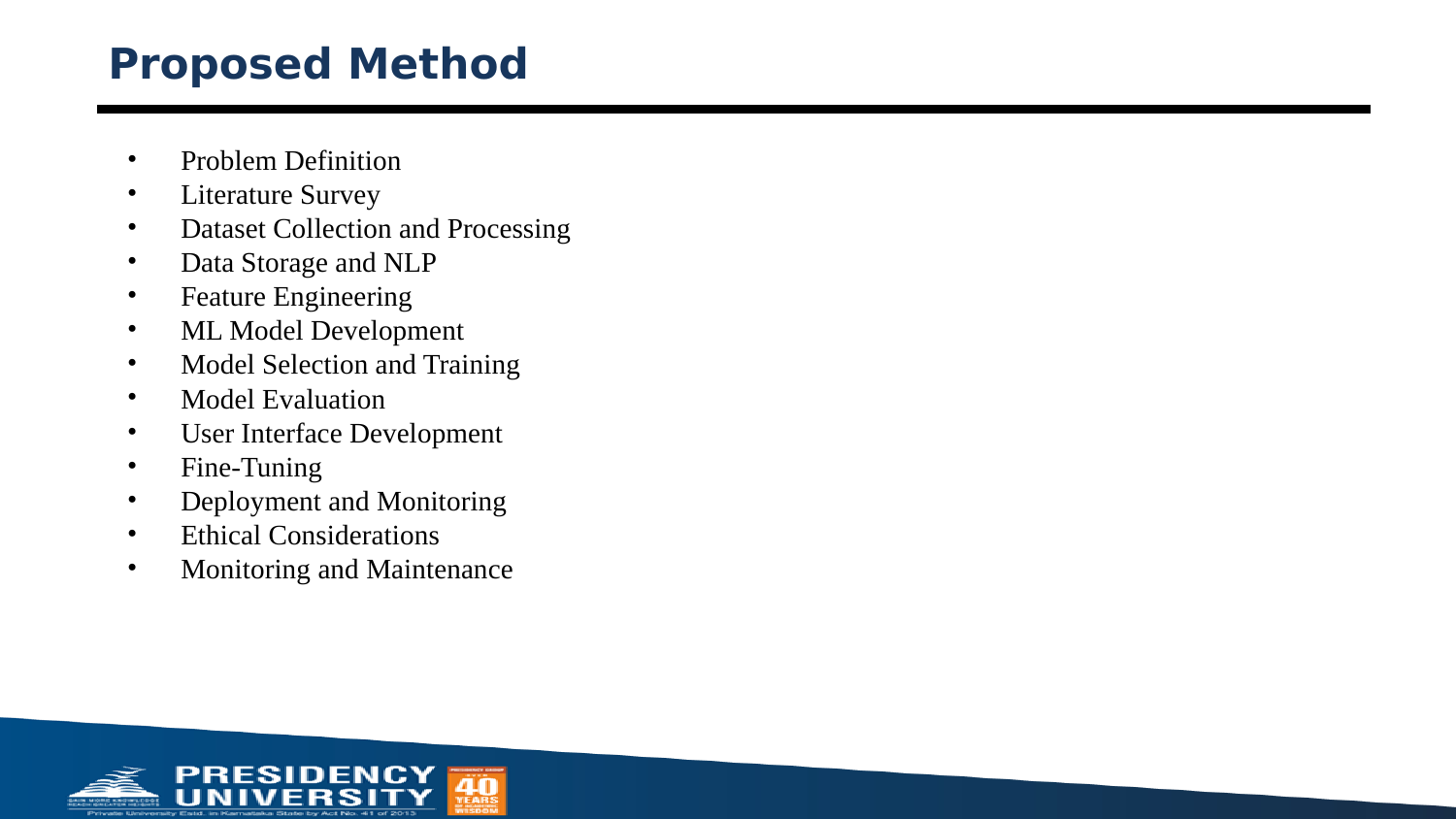

# Proposed Method
Problem Definition
Literature Survey
Dataset Collection and Processing
Data Storage and NLP
Feature Engineering
ML Model Development
Model Selection and Training
Model Evaluation
User Interface Development
Fine-Tuning
Deployment and Monitoring
Ethical Considerations
Monitoring and Maintenance